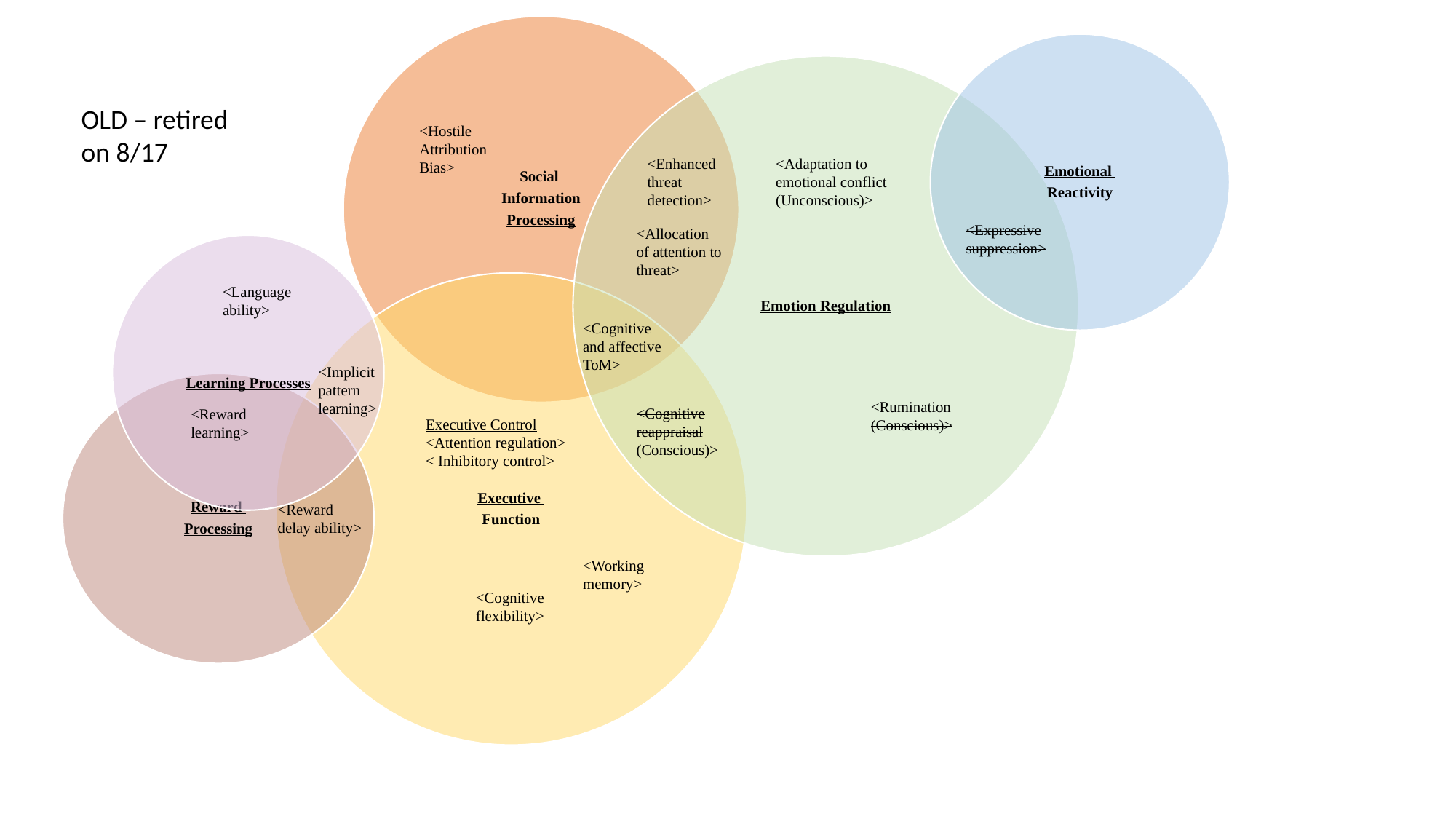

Social
Information
Processing

Executive
Function
Emotion Regulation
Reward
Processing
Emotional
Reactivity

Learning Processes
OLD – retired on 8/17
<Hostile Attribution Bias>
<Enhanced threat detection>
<Adaptation to emotional conflict (Unconscious)>
<Expressive suppression>
<Allocation of attention to threat>
<Language ability>
<Cognitive and affective ToM>
<Implicit pattern learning>
<Rumination (Conscious)>
<Cognitive reappraisal (Conscious)>
<Reward learning>
Executive Control
<Attention regulation>
< Inhibitory control>
<Reward delay ability>
<Working memory>
<Cognitive flexibility>